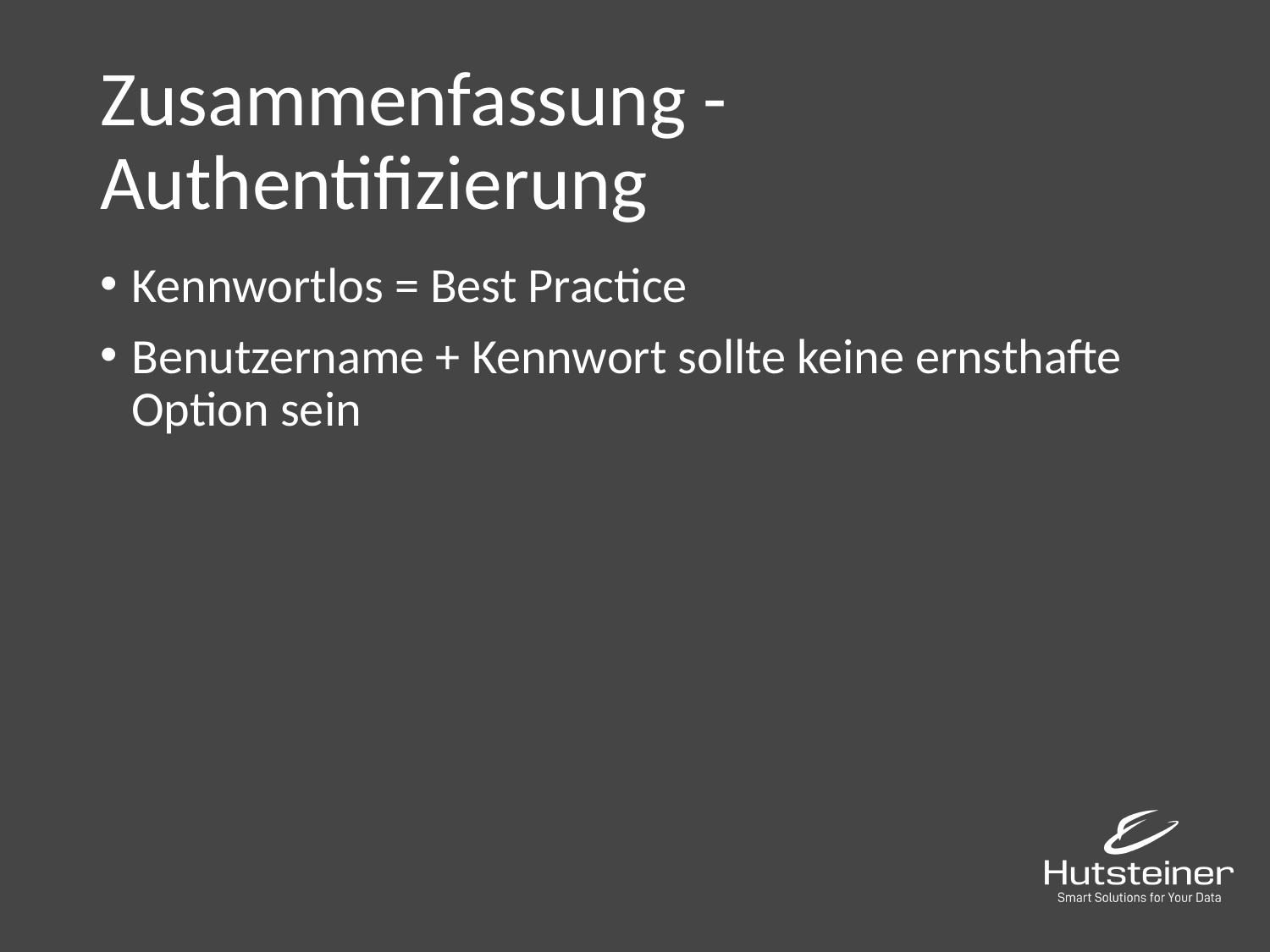

# Zusammenfassung - Authentifizierung
Kennwortlos = Best Practice
Benutzername + Kennwort sollte keine ernsthafte Option sein